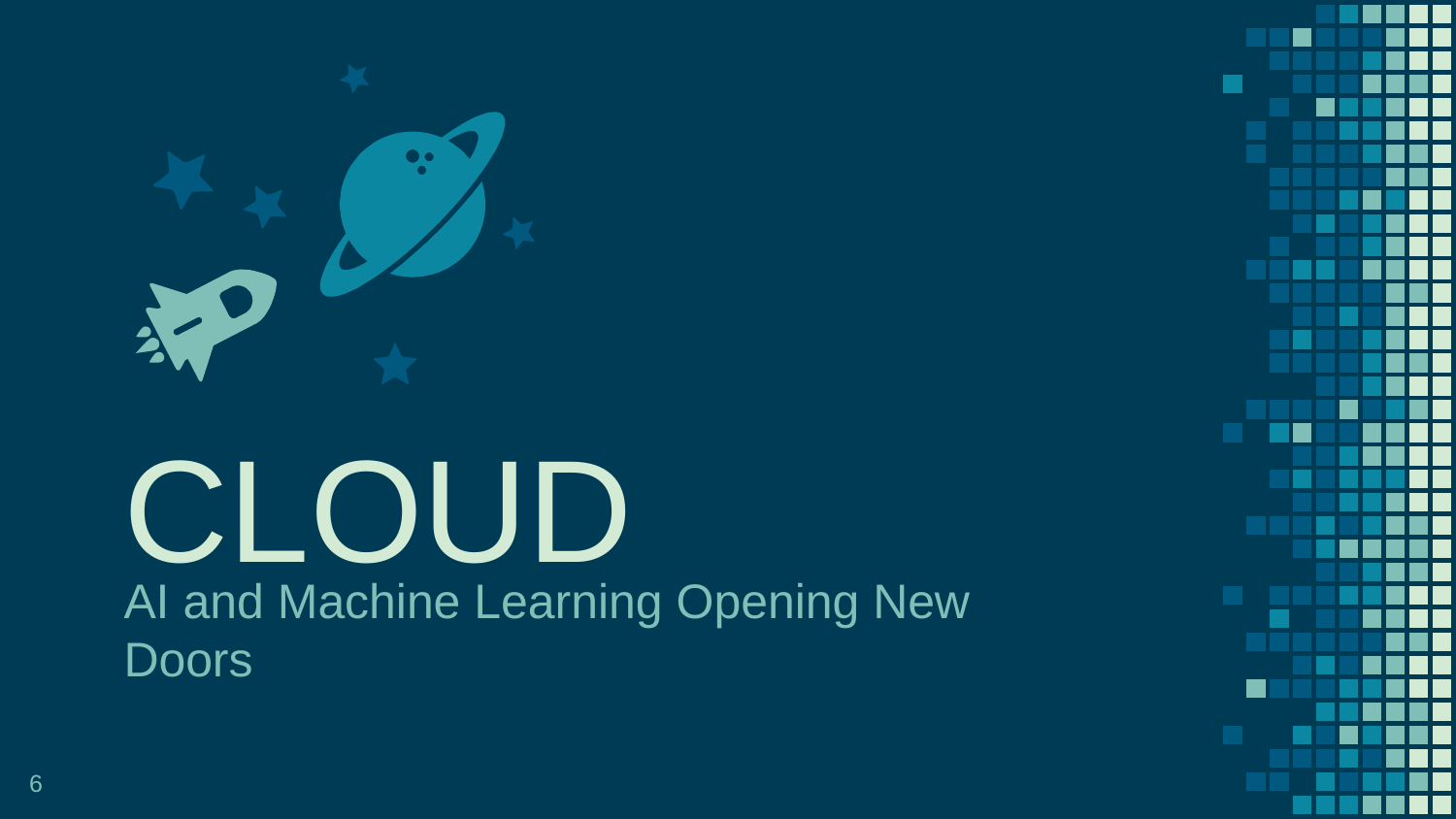

CLOUD
AI and Machine Learning Opening New Doors
6